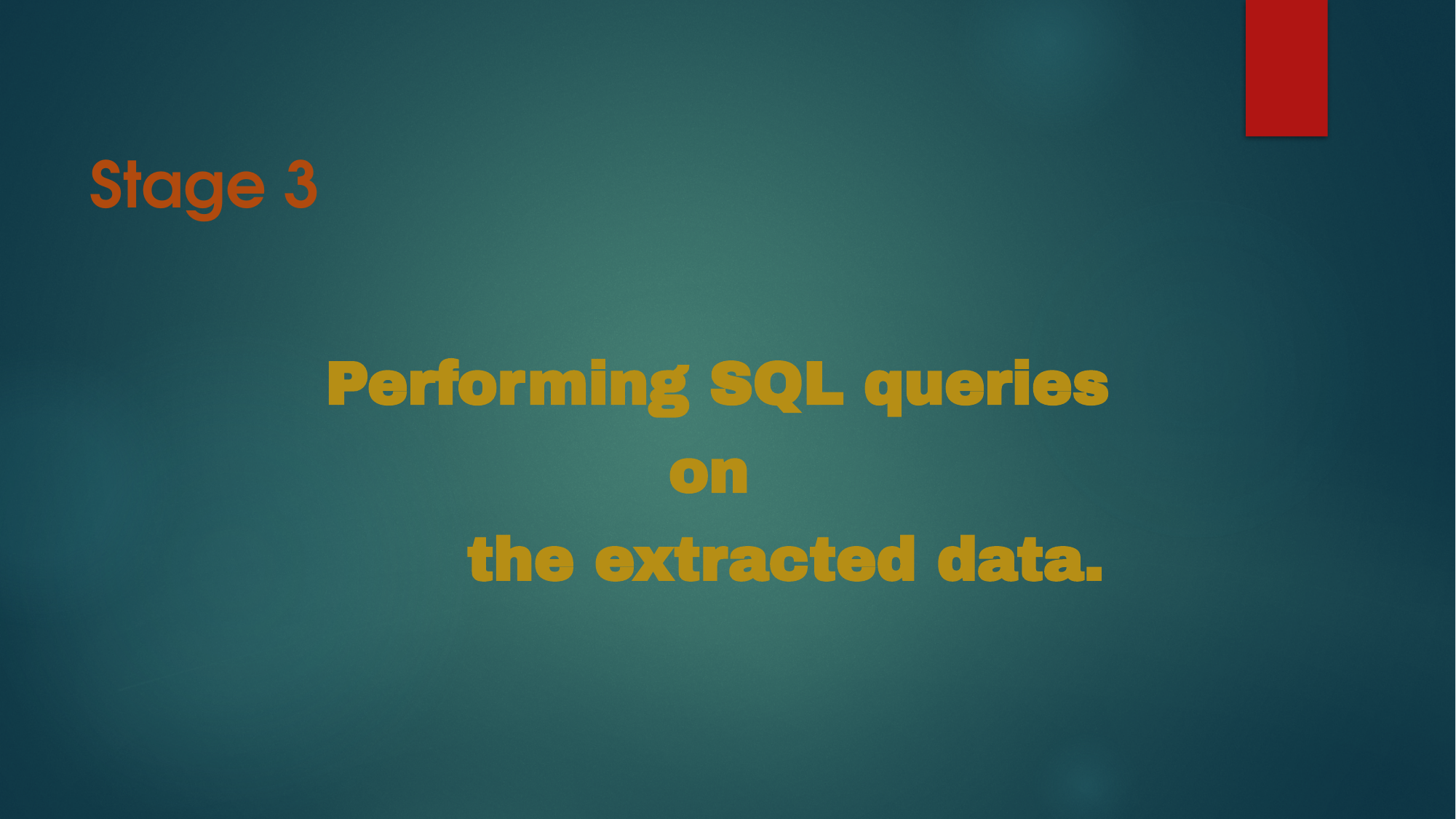

# Stage 3
      Performing SQL queries
                       on
             the extracted data.